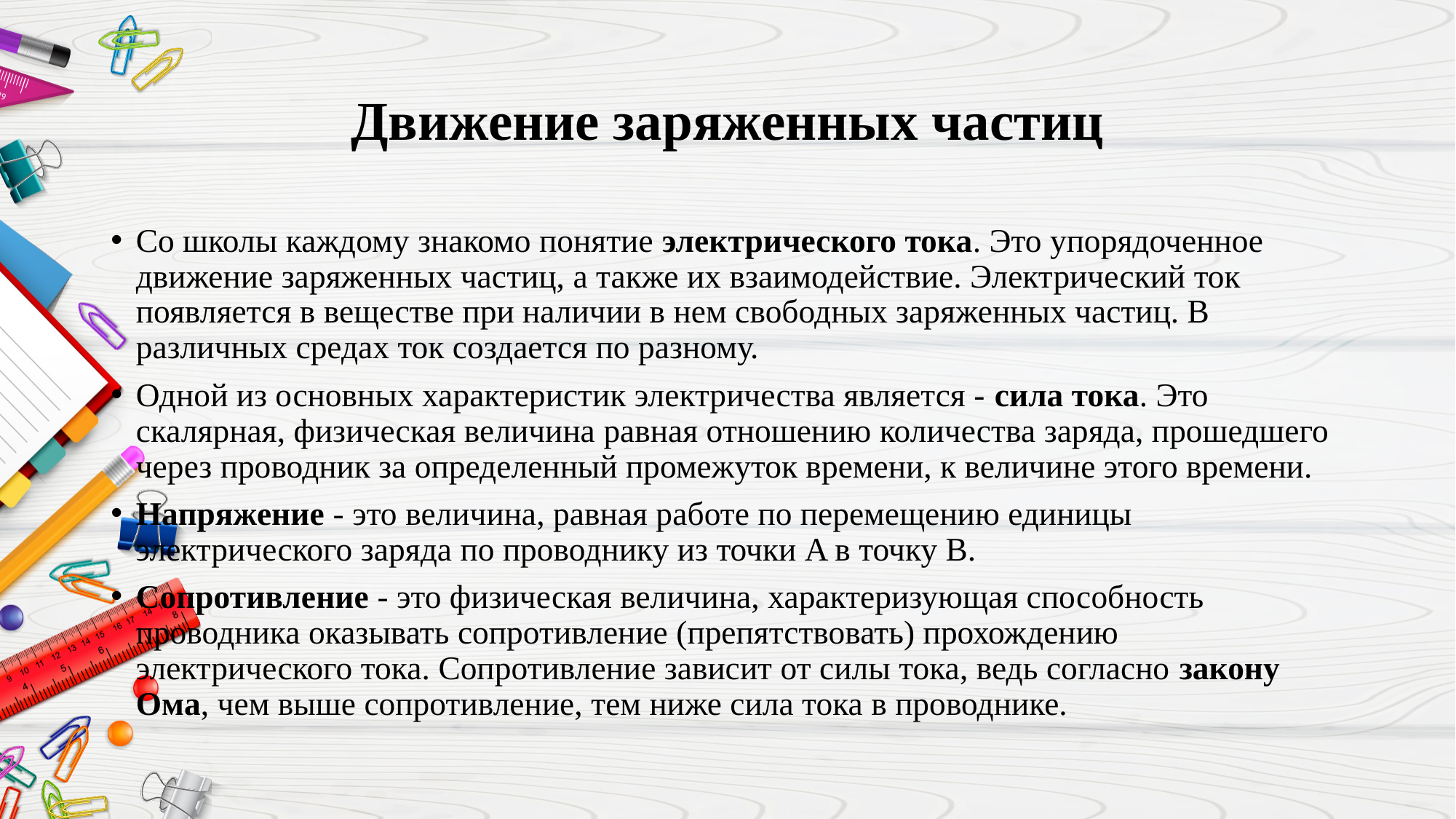

# Движение заряженных частиц
Со школы каждому знакомо понятие электрического тока. Это упорядоченное движение заряженных частиц, а также их взаимодействие. Электрический ток появляется в веществе при наличии в нем свободных заряженных частиц. В различных средах ток создается по разному.
Одной из основных характеристик электричества является - сила тока. Это скалярная, физическая величина равная отношению количества заряда, прошедшего через проводник за определенный промежуток времени, к величине этого времени.
Напряжение - это величина, равная работе по перемещению единицы электрического заряда по проводнику из точки A в точку B.
Сопротивление - это физическая величина, характеризующая способность проводника оказывать сопротивление (препятствовать) прохождению электрического тока. Сопротивление зависит от силы тока, ведь согласно закону Ома, чем выше сопротивление, тем ниже сила тока в проводнике.